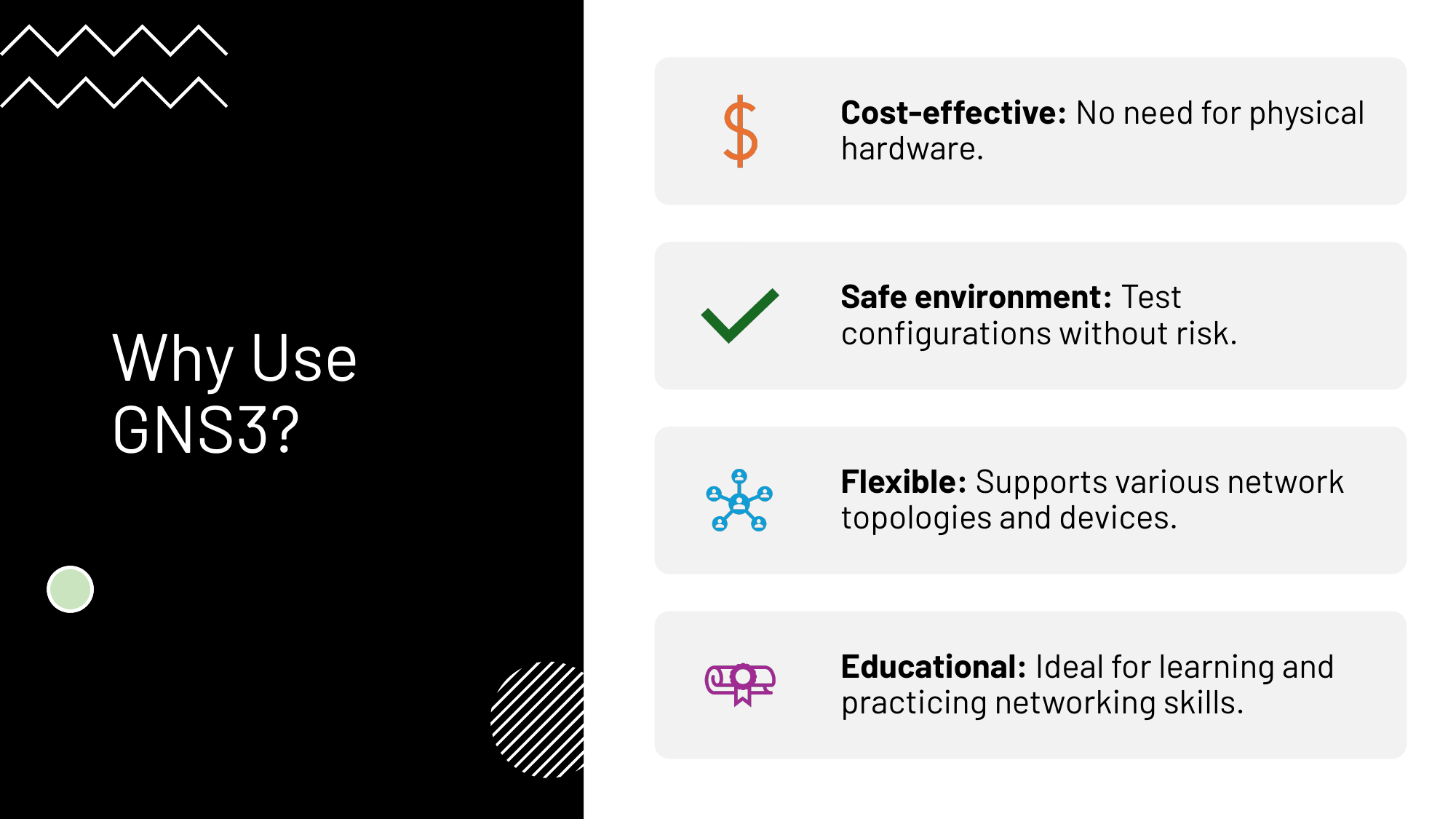

Cost-effective: No need for physical hardware.
Safe environment: Test configurations without risk.
Flexible: Supports various network topologies and devices.
Educational: Ideal for learning and practicing networking skills.
# Why Use GNS3?